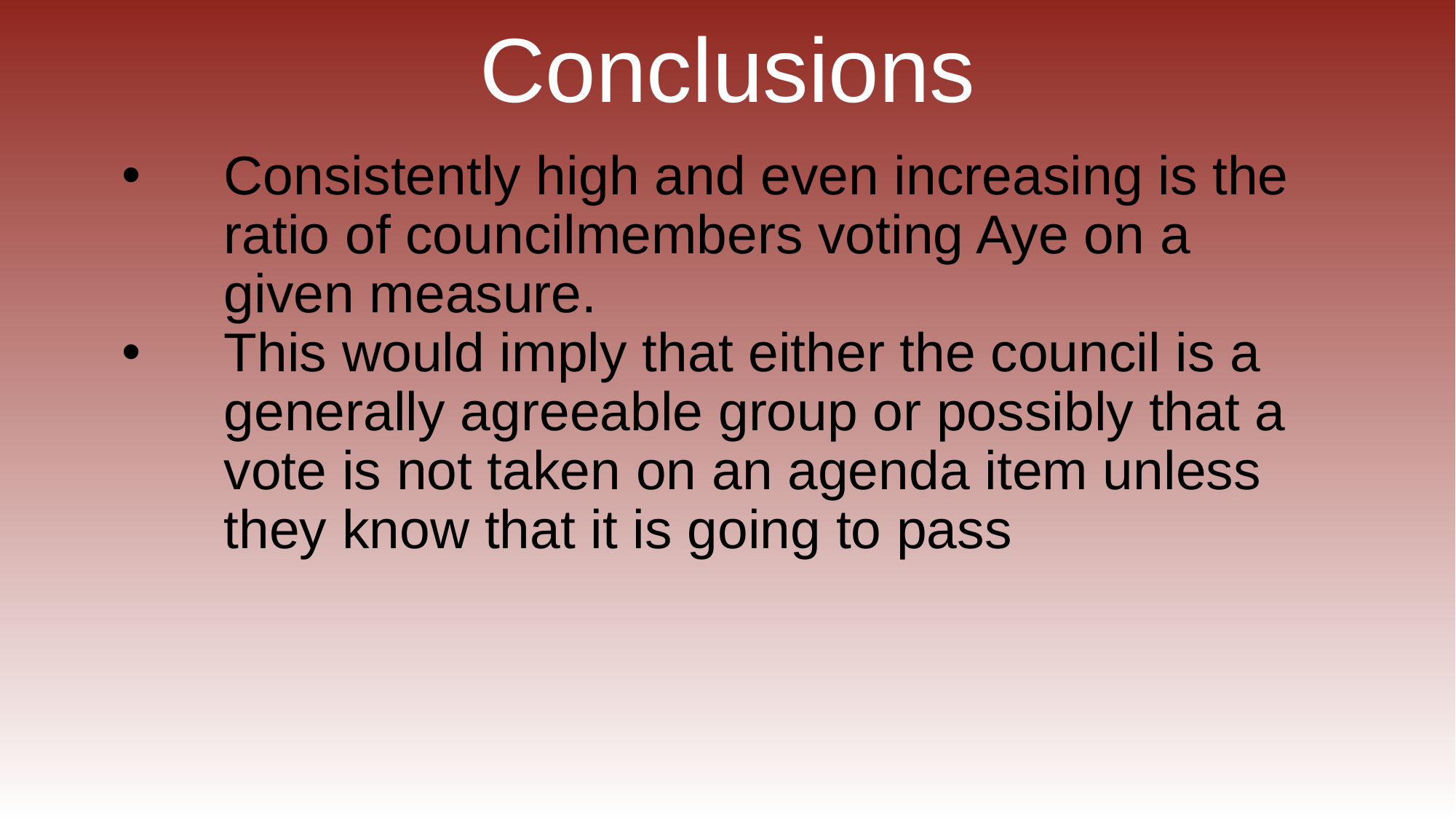

# Conclusions
Consistently high and even increasing is the ratio of councilmembers voting Aye on a given measure.
This would imply that either the council is a generally agreeable group or possibly that a vote is not taken on an agenda item unless they know that it is going to pass